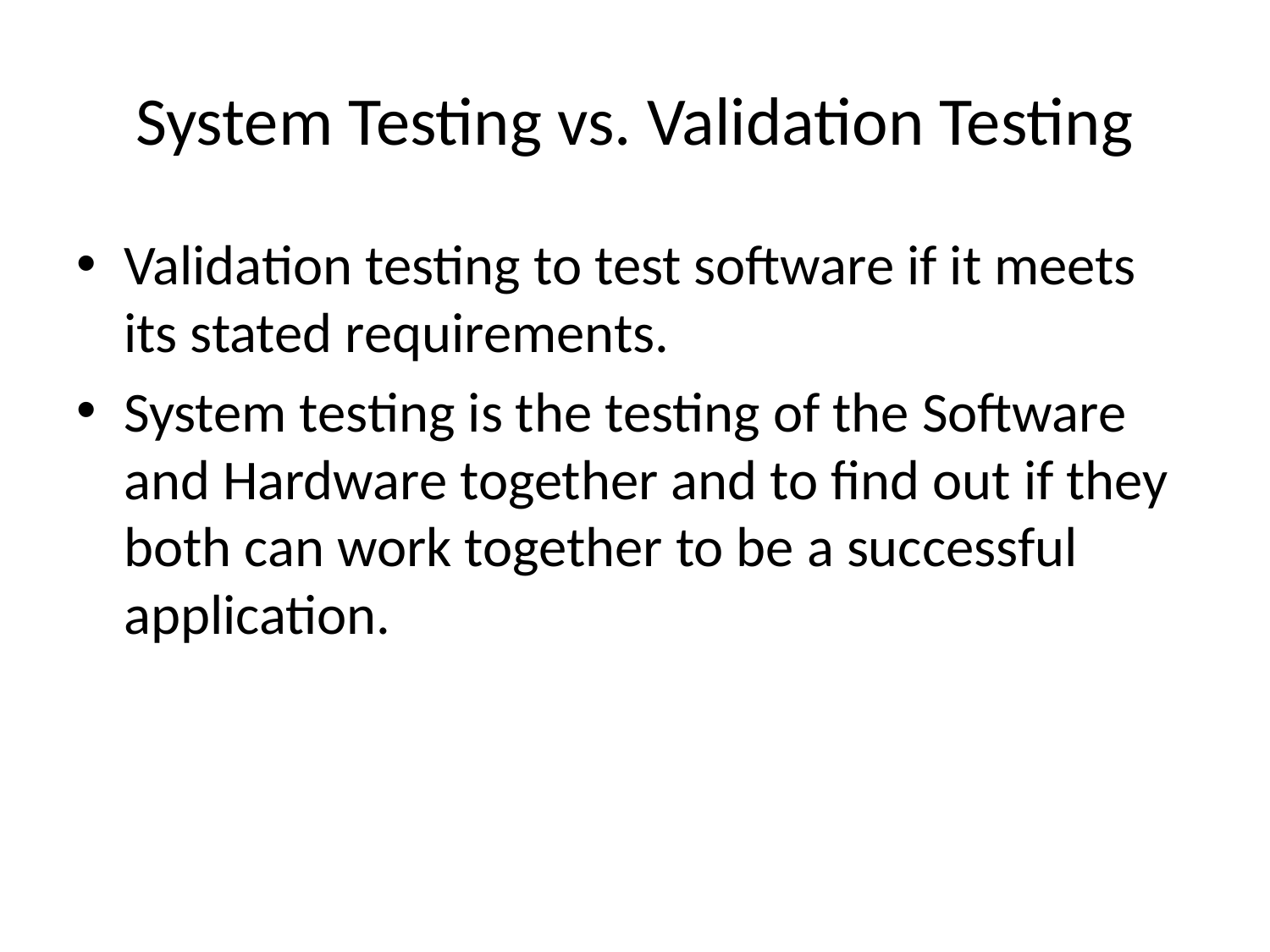

# System Testing vs. Validation Testing
Validation testing to test software if it meets its stated requirements.
System testing is the testing of the Software and Hardware together and to find out if they both can work together to be a successful application.